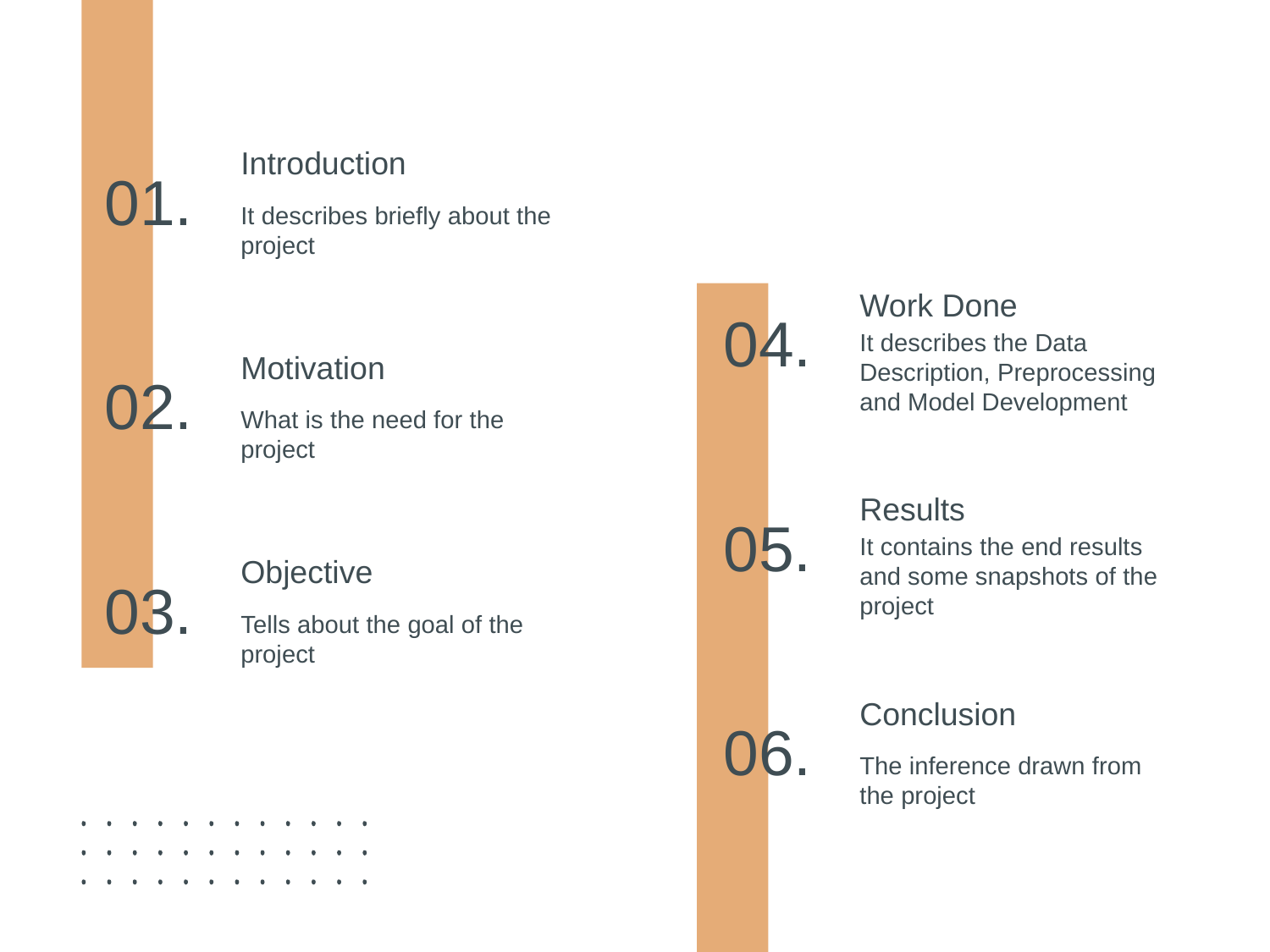

Introduction
# 01.
It describes briefly about the project
Work Done

04.
It describes the Data Description, Preprocessing and Model Development
Motivation
02.
What is the need for the project
Results
05.
It contains the end results and some snapshots of the project
Objective
03.
Tells about the goal of the project
Conclusion
06.

The inference drawn from the project